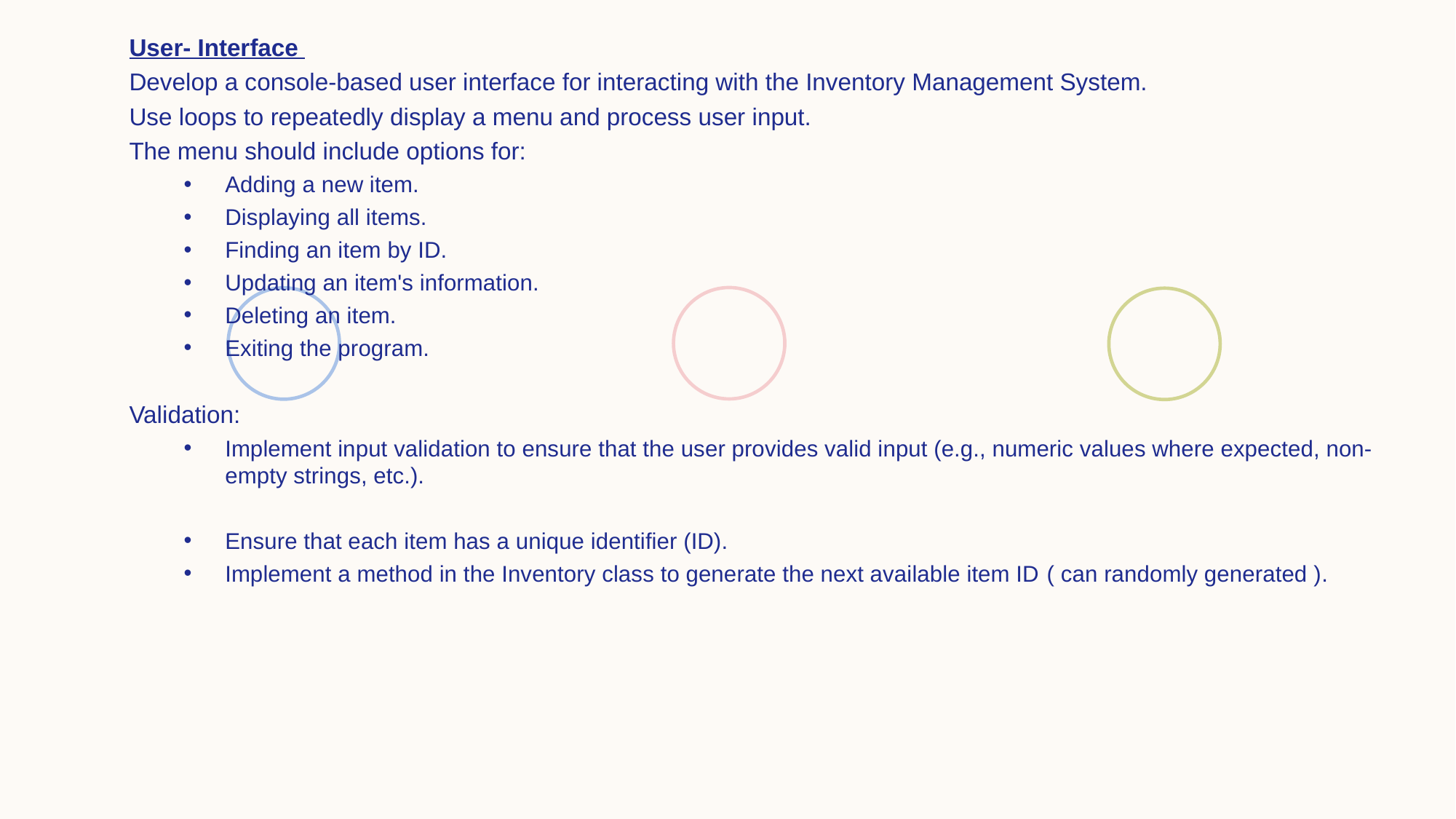

User- Interface
Develop a console-based user interface for interacting with the Inventory Management System.
Use loops to repeatedly display a menu and process user input.
The menu should include options for:
Adding a new item.
Displaying all items.
Finding an item by ID.
Updating an item's information.
Deleting an item.
Exiting the program.

Validation:
Implement input validation to ensure that the user provides valid input (e.g., numeric values where expected, non-empty strings, etc.).

Ensure that each item has a unique identifier (ID).
Implement a method in the Inventory class to generate the next available item ID ( can randomly generated ).